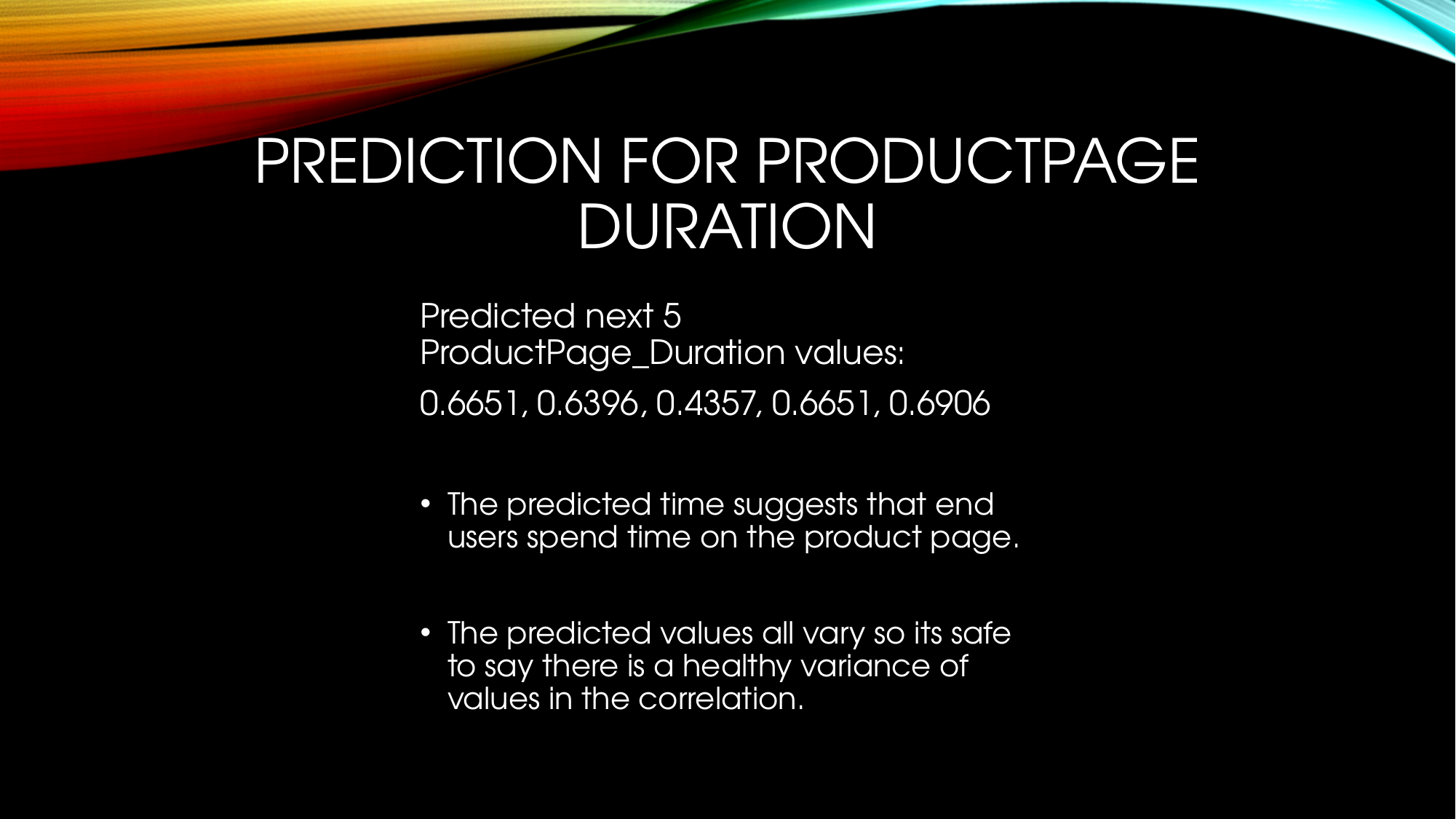

# Prediction For productpage Duration
Predicted next 5 ProductPage_Duration values:
0.6651, 0.6396, 0.4357, 0.6651, 0.6906

The predicted time suggests that end users spend time on the product page.

The predicted values all vary so its safe to say there is a healthy variance of values in the correlation.